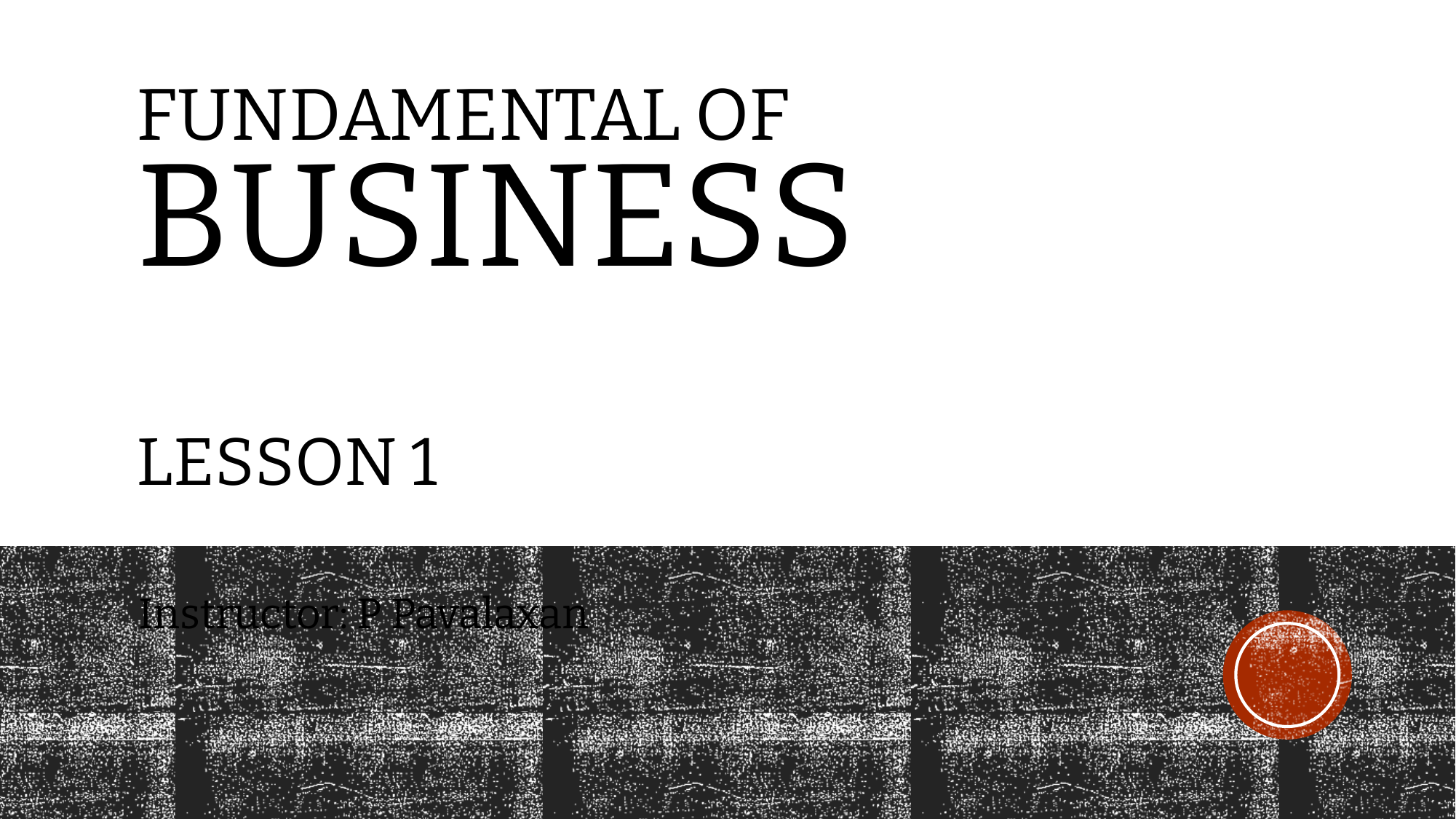

# Fundamental of business Lesson 1

Instructor: P Pavalaxan